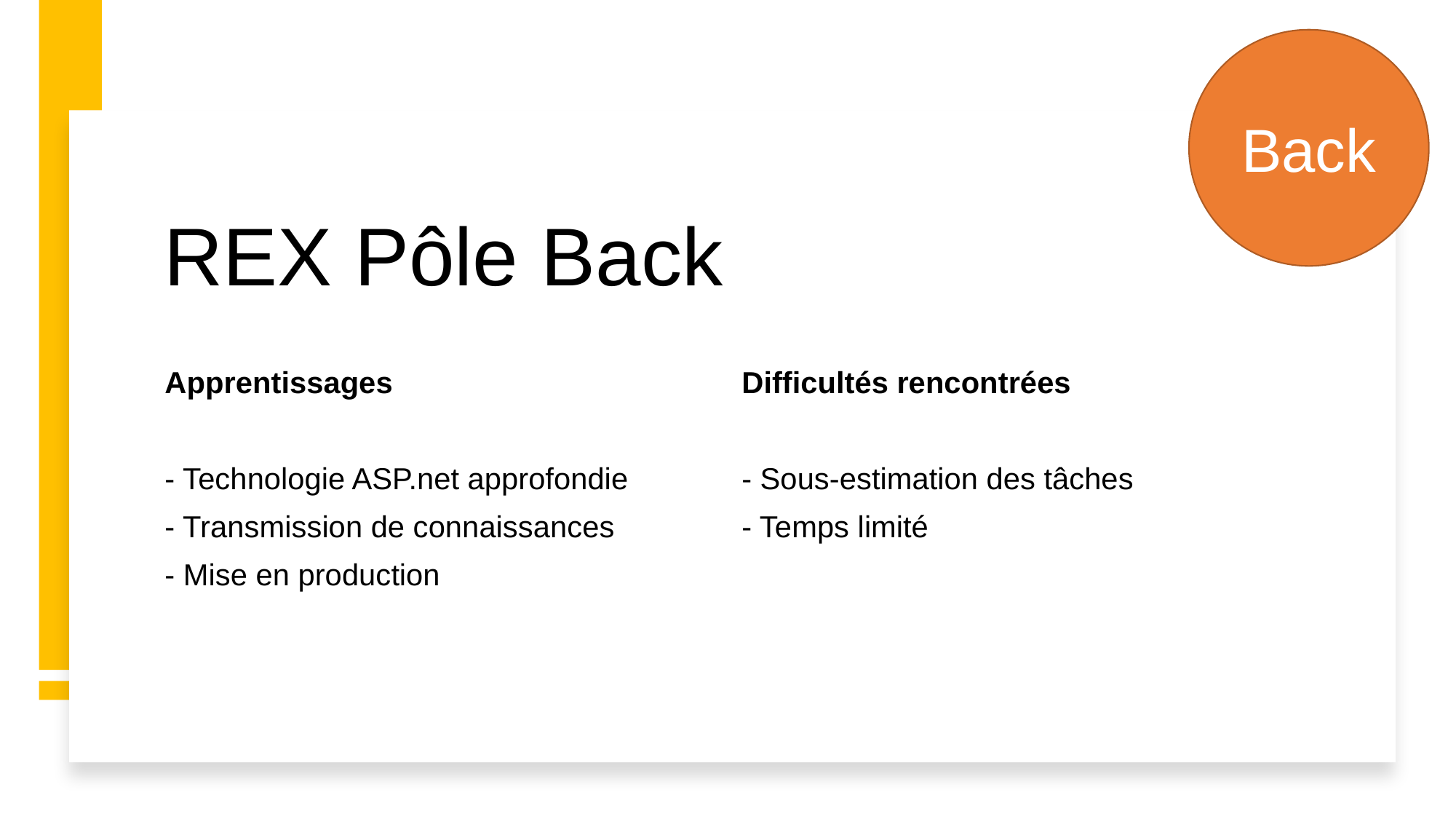

Back

# REX Pôle Back

Apprentissages

- Technologie ASP.net approfondie
- Transmission de connaissances
- Mise en production

Difficultés rencontrées

- Sous-estimation des tâches
- Temps limité

16